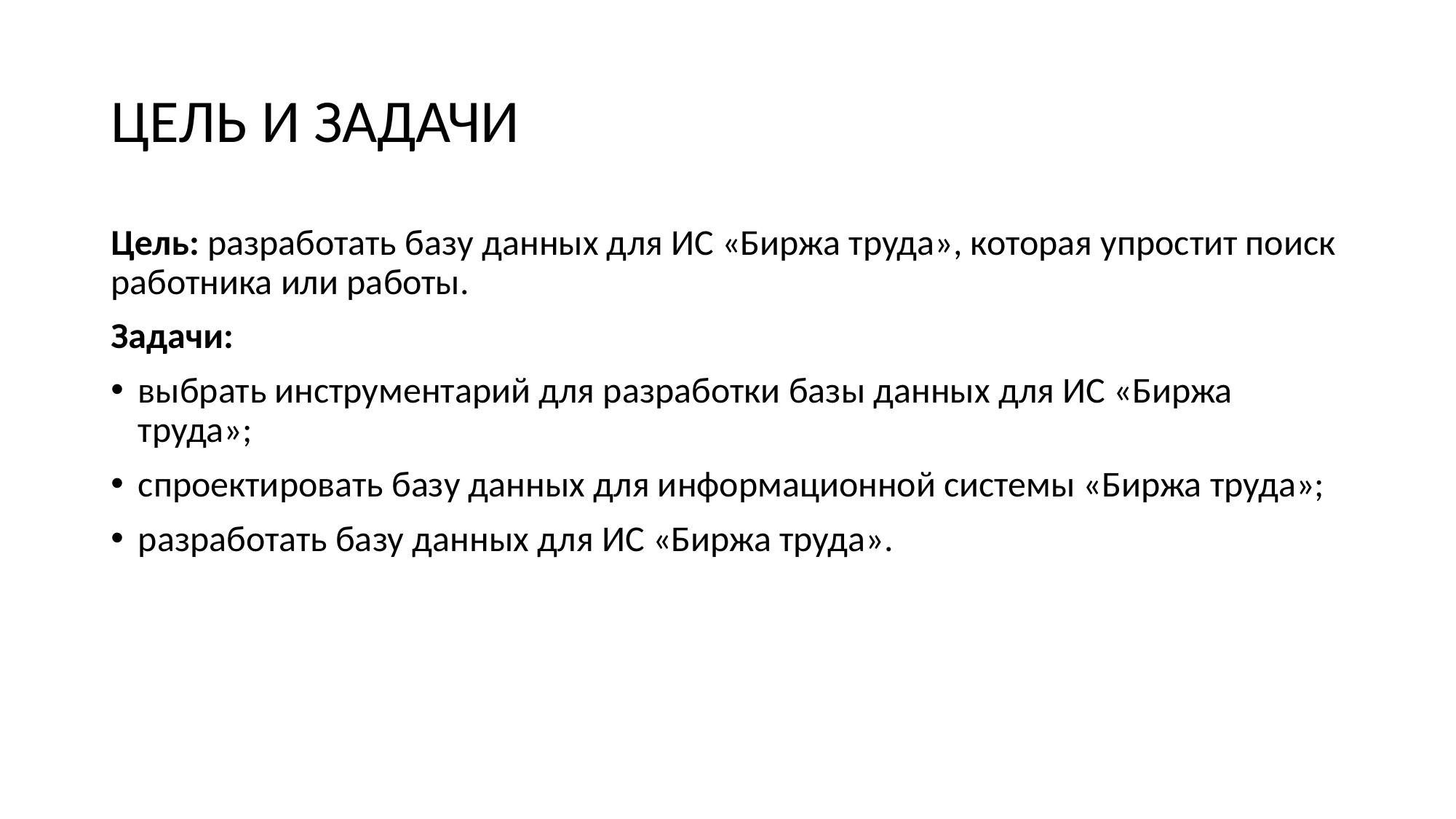

# ЦЕЛЬ И ЗАДАЧИ
Цель: разработать базу данных для ИС «Биржа труда», которая упростит поиск работника или работы.
Задачи:
выбрать инструментарий для разработки базы данных для ИС «Биржа труда»;
спроектировать базу данных для информационной системы «Биржа труда»;
разработать базу данных для ИС «Биржа труда».